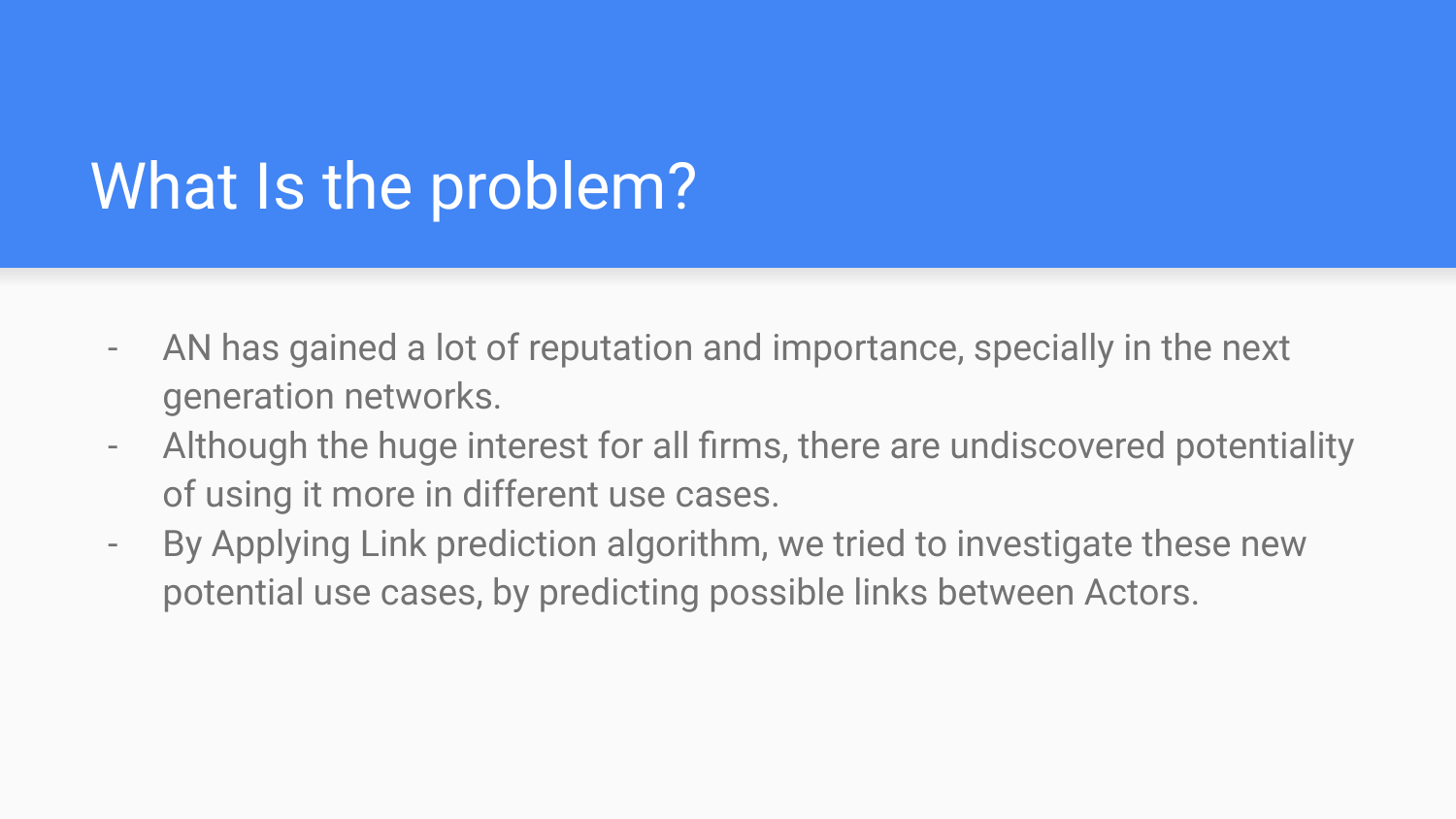

# What Is the problem?
AN has gained a lot of reputation and importance, specially in the next generation networks.
Although the huge interest for all firms, there are undiscovered potentiality of using it more in different use cases.
By Applying Link prediction algorithm, we tried to investigate these new potential use cases, by predicting possible links between Actors.